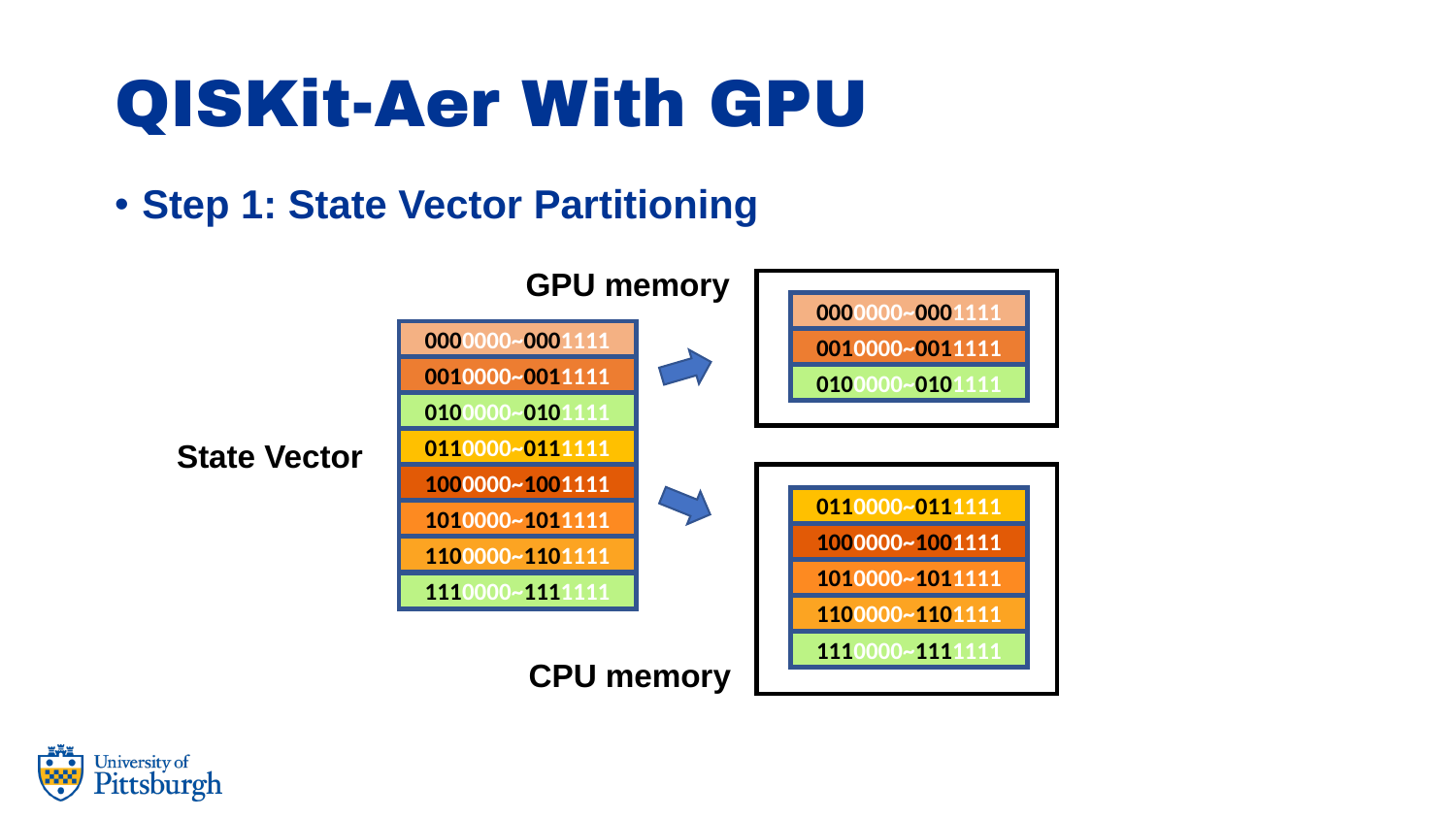

# QISKit-Aer With GPU
Step 1: State Vector Partitioning
GPU memory

0000000~0001111
0010000~0011111

0100000~0101111
0000000~0001111
0010000~0011111
0100000~0101111
0110000~0111111
1000000~1001111
1010000~1011111
1100000~1101111
1110000~1111111
State Vector

0110000~0111111
1000000~1001111
1010000~1011111
1100000~1101111
1110000~1111111
CPU memory